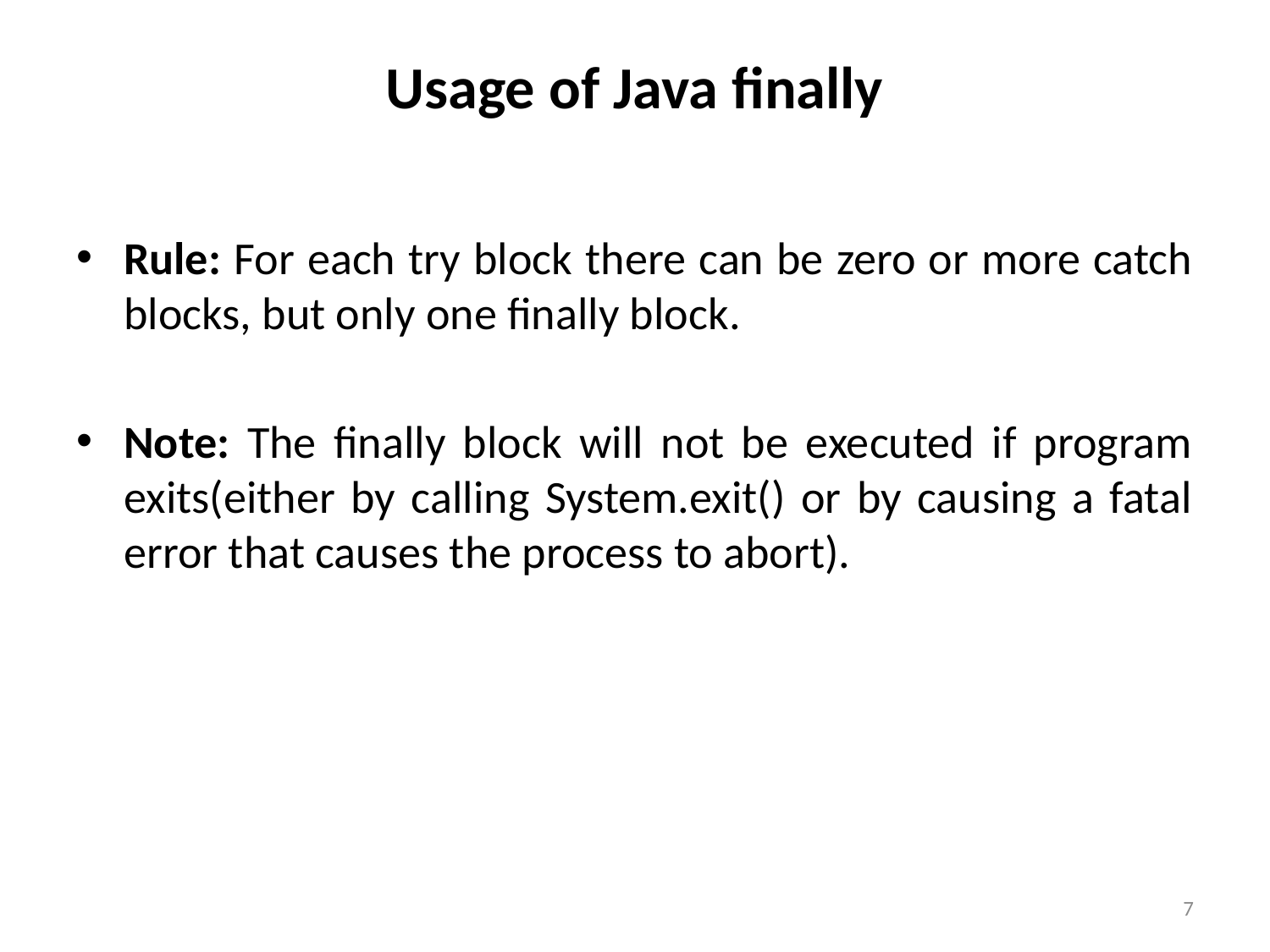

# Usage of Java finally
Rule: For each try block there can be zero or more catch blocks, but only one finally block.

Note: The finally block will not be executed if program exits(either by calling System.exit() or by causing a fatal error that causes the process to abort).

7